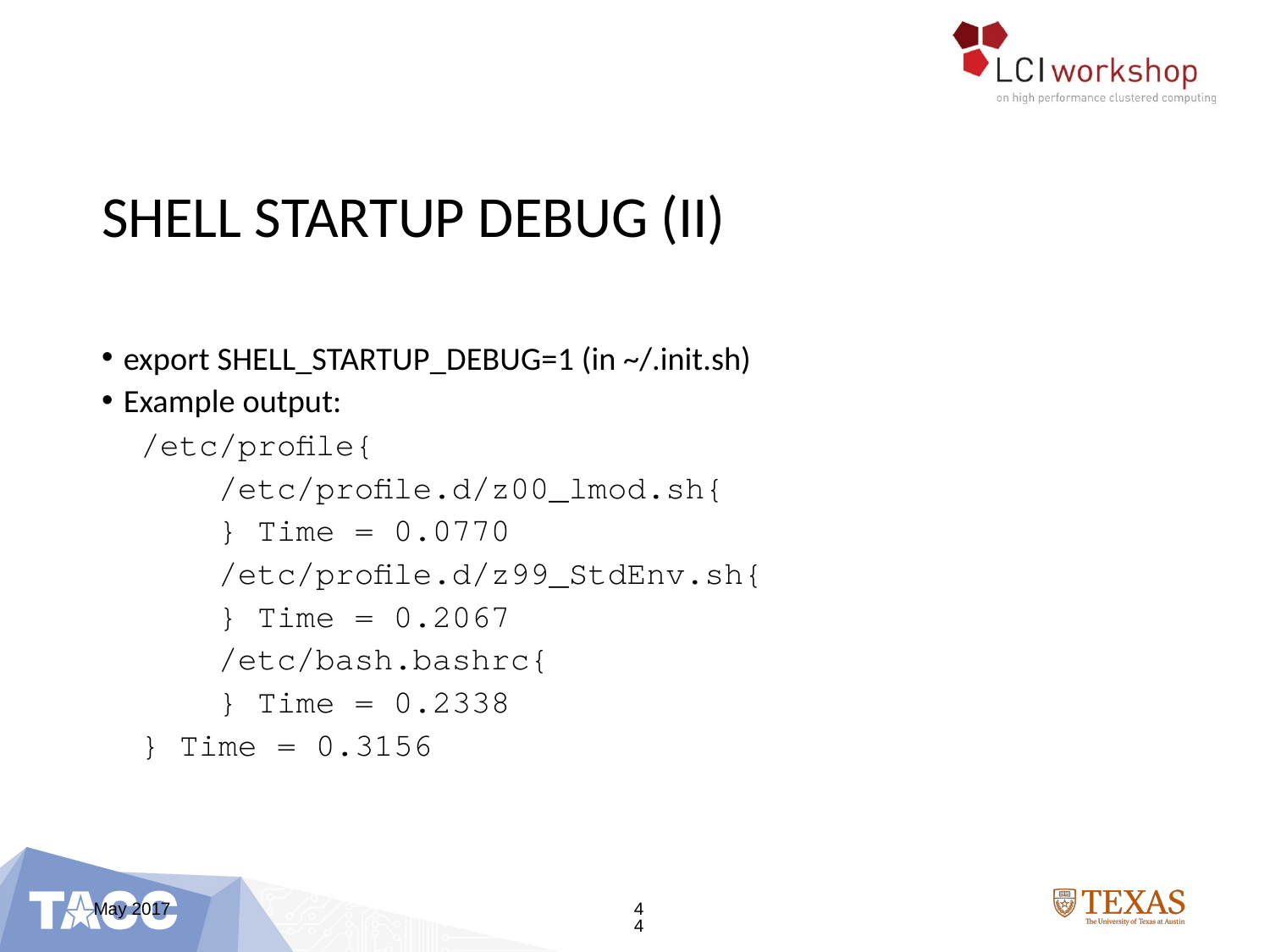

# SHELL STARTUP DEBUG (II)
export SHELL_STARTUP_DEBUG=1 (in ~/.init.sh)
Example output:
  /etc/profile{
      /etc/profile.d/z00_lmod.sh{
      } Time = 0.0770
      /etc/profile.d/z99_StdEnv.sh{
      } Time = 0.2067
      /etc/bash.bashrc{
      } Time = 0.2338
  } Time = 0.3156
May 2017
44